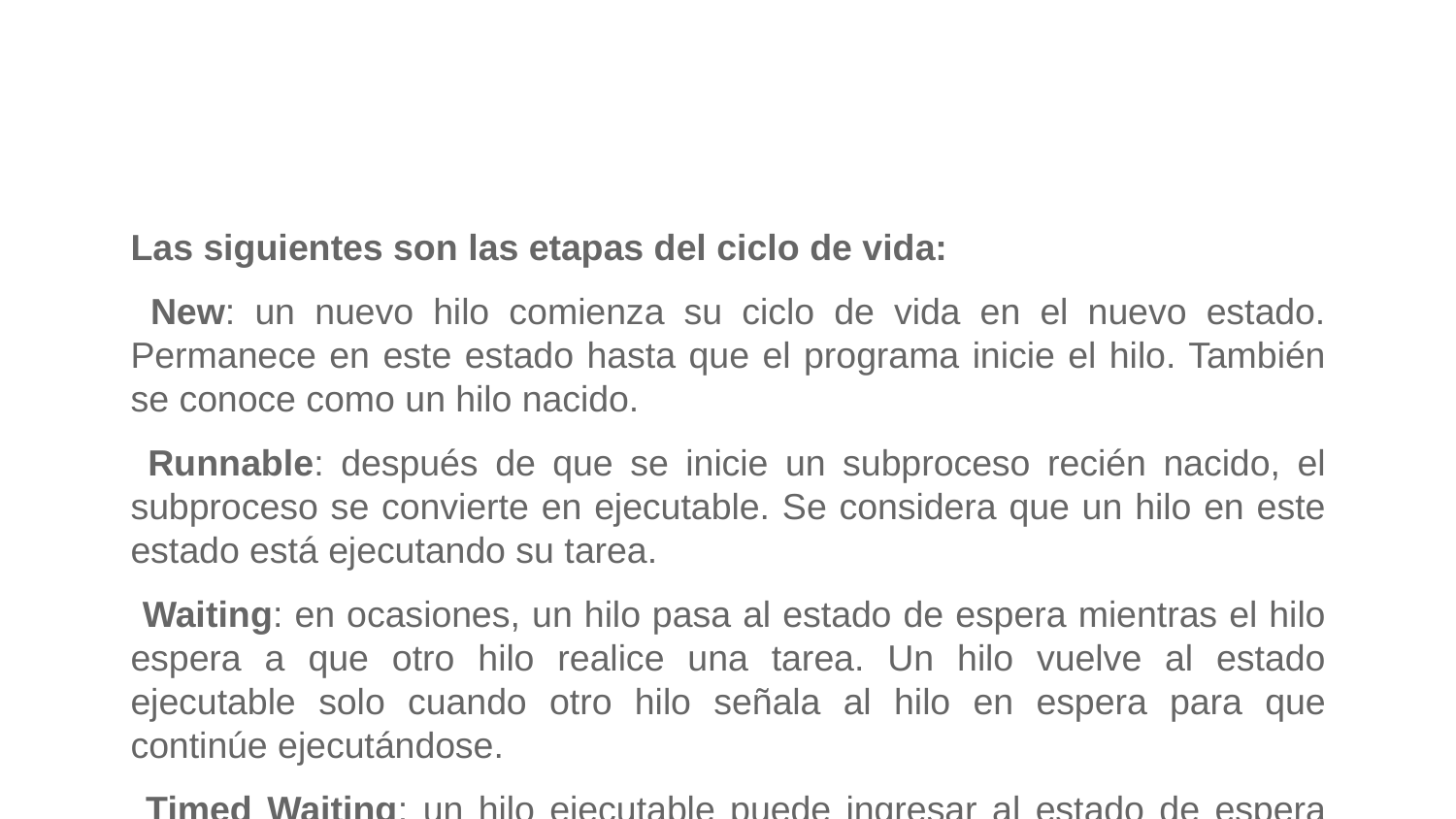

Las siguientes son las etapas del ciclo de vida:
 New: un nuevo hilo comienza su ciclo de vida en el nuevo estado. Permanece en este estado hasta que el programa inicie el hilo. También se conoce como un hilo nacido.
 Runnable: después de que se inicie un subproceso recién nacido, el subproceso se convierte en ejecutable. Se considera que un hilo en este estado está ejecutando su tarea.
 Waiting: en ocasiones, un hilo pasa al estado de espera mientras el hilo espera a que otro hilo realice una tarea. Un hilo vuelve al estado ejecutable solo cuando otro hilo señala al hilo en espera para que continúe ejecutándose.
 Timed Waiting: un hilo ejecutable puede ingresar al estado de espera temporizada durante un intervalo de tiempo específico. Un hilo en este estado vuelve al estado ejecutable cuando ese intervalo de tiempo expira o cuando se produce el evento que está esperando.
Terminated (Dead): un subproceso ejecutable entra en el estado terminado cuando completa su tarea o termina de otro modo.